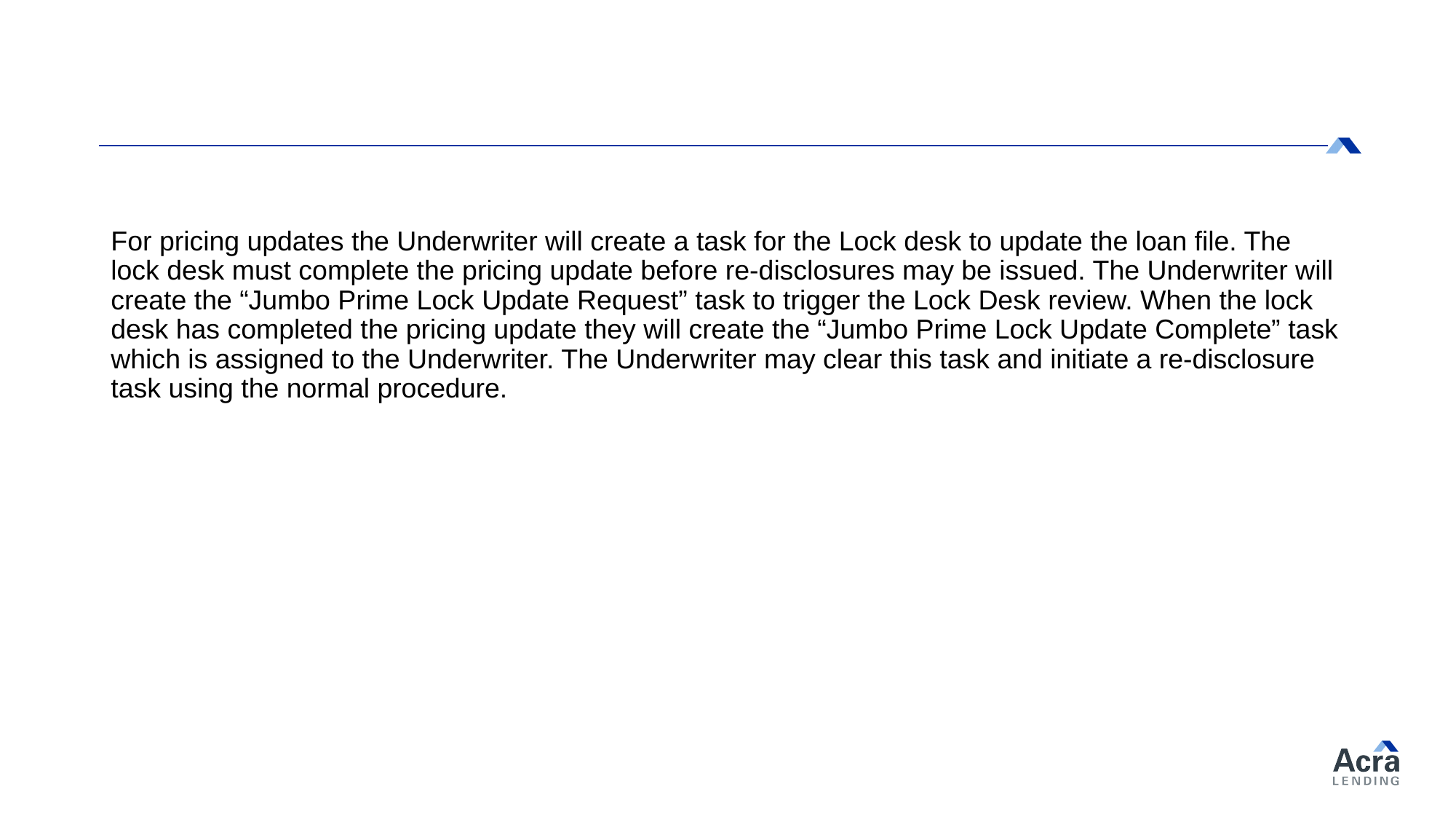

For pricing updates the Underwriter will create a task for the Lock desk to update the loan file. The lock desk must complete the pricing update before re-disclosures may be issued. The Underwriter will create the “Jumbo Prime Lock Update Request” task to trigger the Lock Desk review. When the lock desk has completed the pricing update they will create the “Jumbo Prime Lock Update Complete” task which is assigned to the Underwriter. The Underwriter may clear this task and initiate a re-disclosure task using the normal procedure.